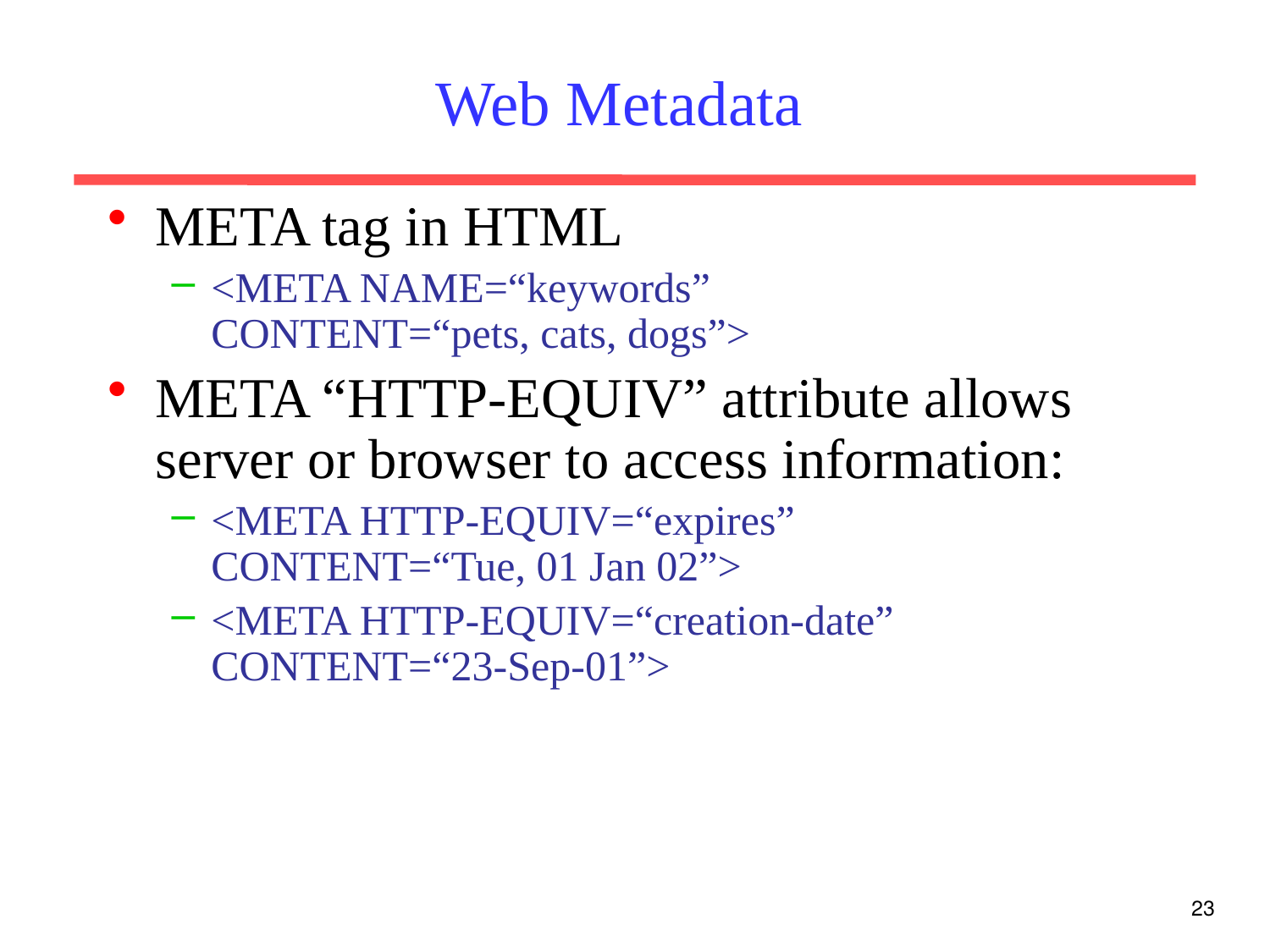

# Web Metadata
META tag in HTML
<META NAME=“keywords”                 CONTENT=“pets, cats, dogs”>
META “HTTP-EQUIV” attribute allows server or browser to access information:
<META HTTP-EQUIV=“expires”                           CONTENT=“Tue, 01 Jan 02”>
<META HTTP-EQUIV=“creation-date”                         CONTENT=“23-Sep-01”>
23